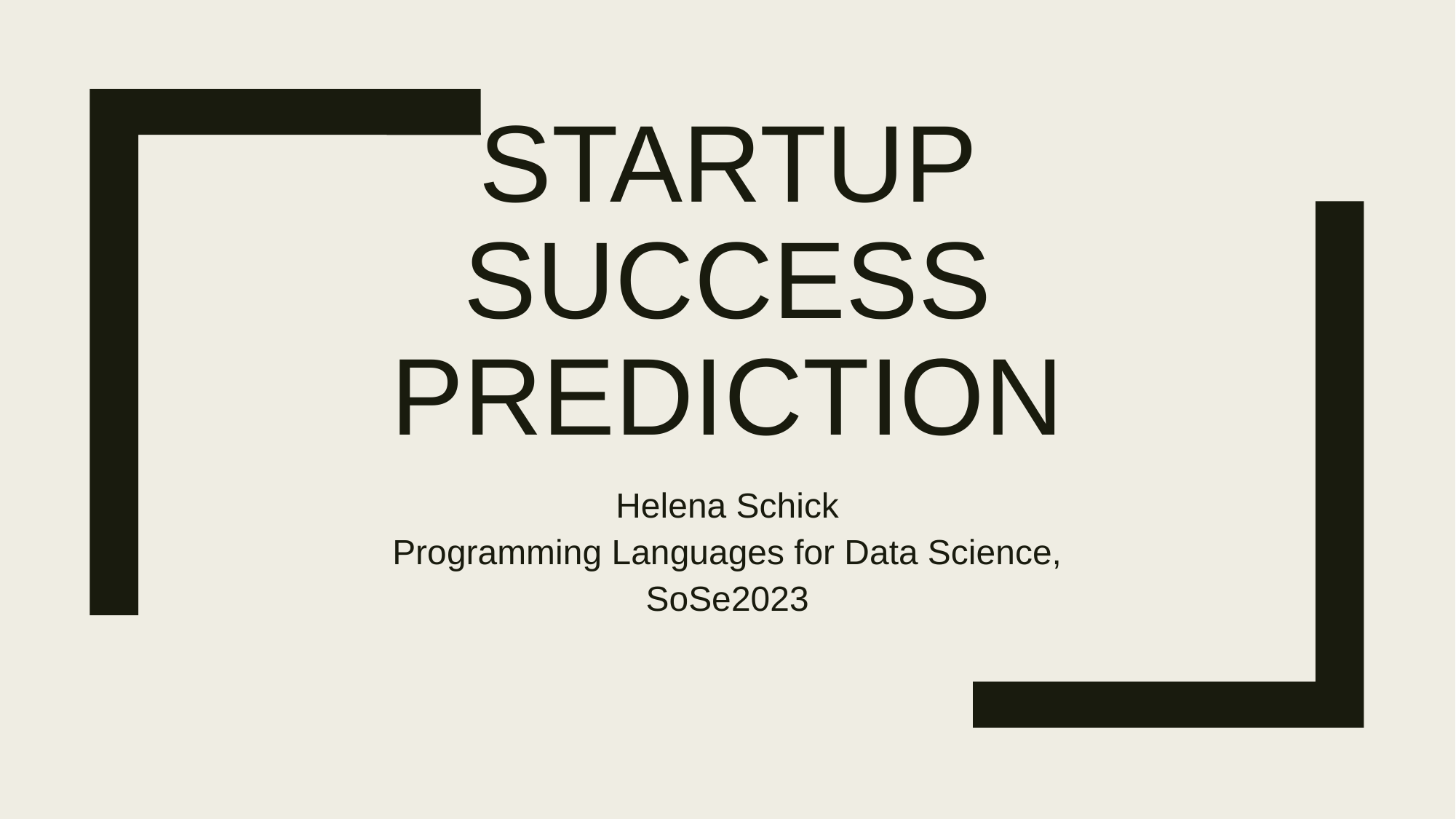

# Startup success prediction
Helena Schick
Programming Languages for Data Science, SoSe2023